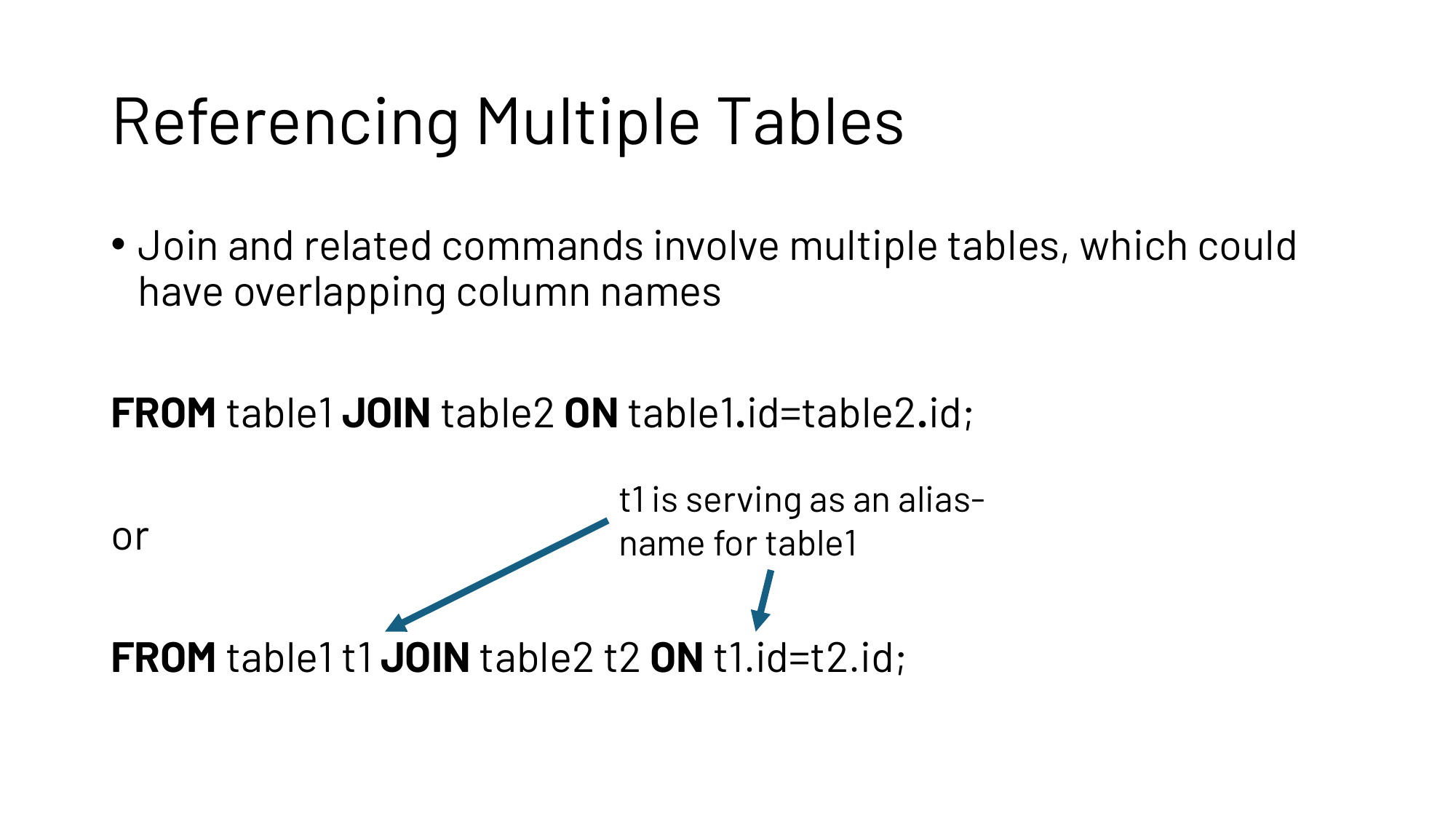

# Referencing Multiple Tables
Join and related commands involve multiple tables, which could have overlapping column names

FROM table1 JOIN table2 ON table1.id=table2.id;

or

FROM table1 t1 JOIN table2 t2 ON t1.id=t2.id;

t1 is serving as an alias-name for table1